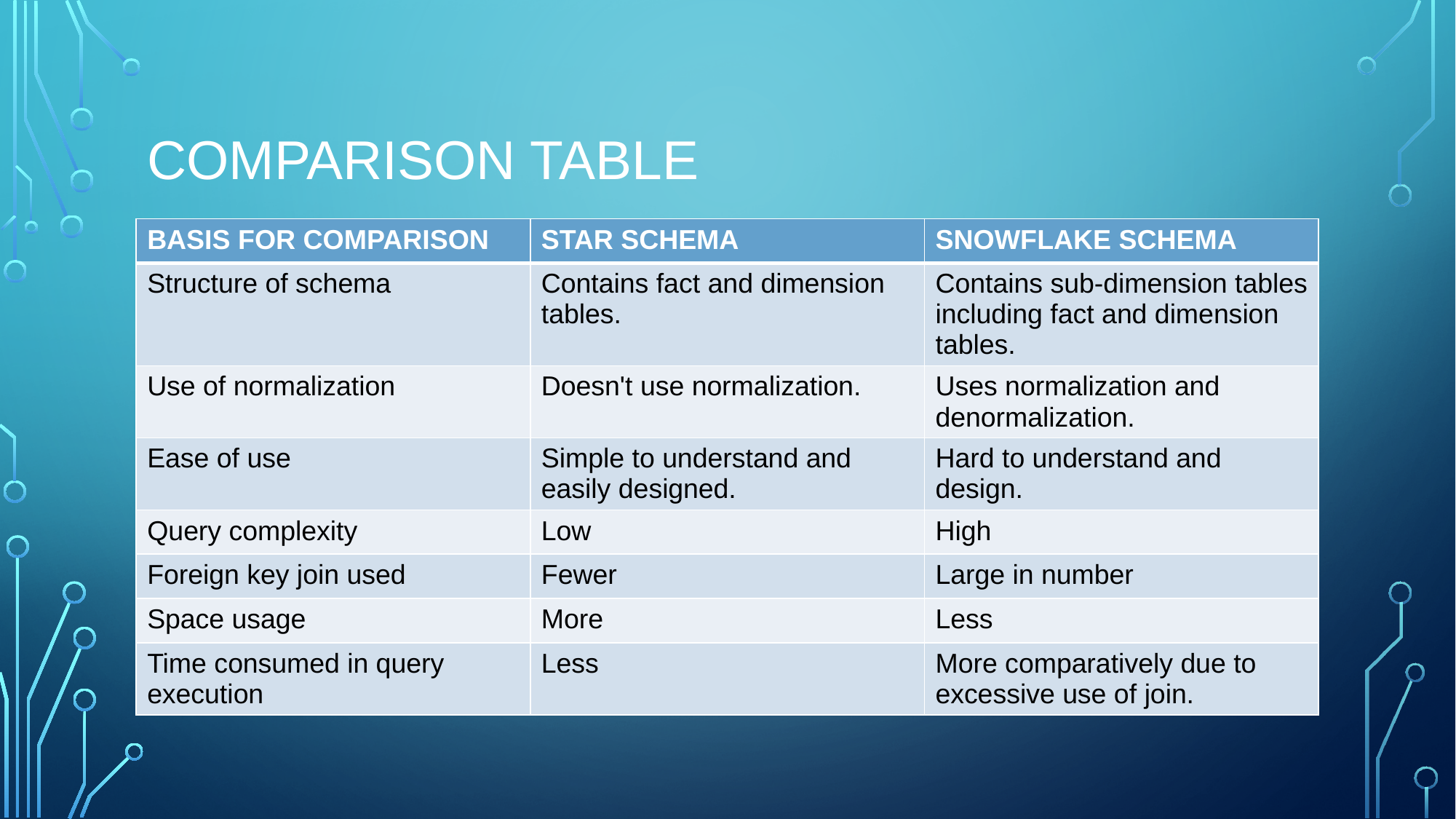

# Comparison table
| BASIS FOR COMPARISON | STAR SCHEMA | SNOWFLAKE SCHEMA |
| --- | --- | --- |
| Structure of schema | Contains fact and dimension tables. | Contains sub-dimension tables including fact and dimension tables. |
| Use of normalization | Doesn't use normalization. | Uses normalization and denormalization. |
| Ease of use | Simple to understand and easily designed. | Hard to understand and design. |
| Query complexity | Low | High |
| Foreign key join used | Fewer | Large in number |
| Space usage | More | Less |
| Time consumed in query execution | Less | More comparatively due to excessive use of join. |